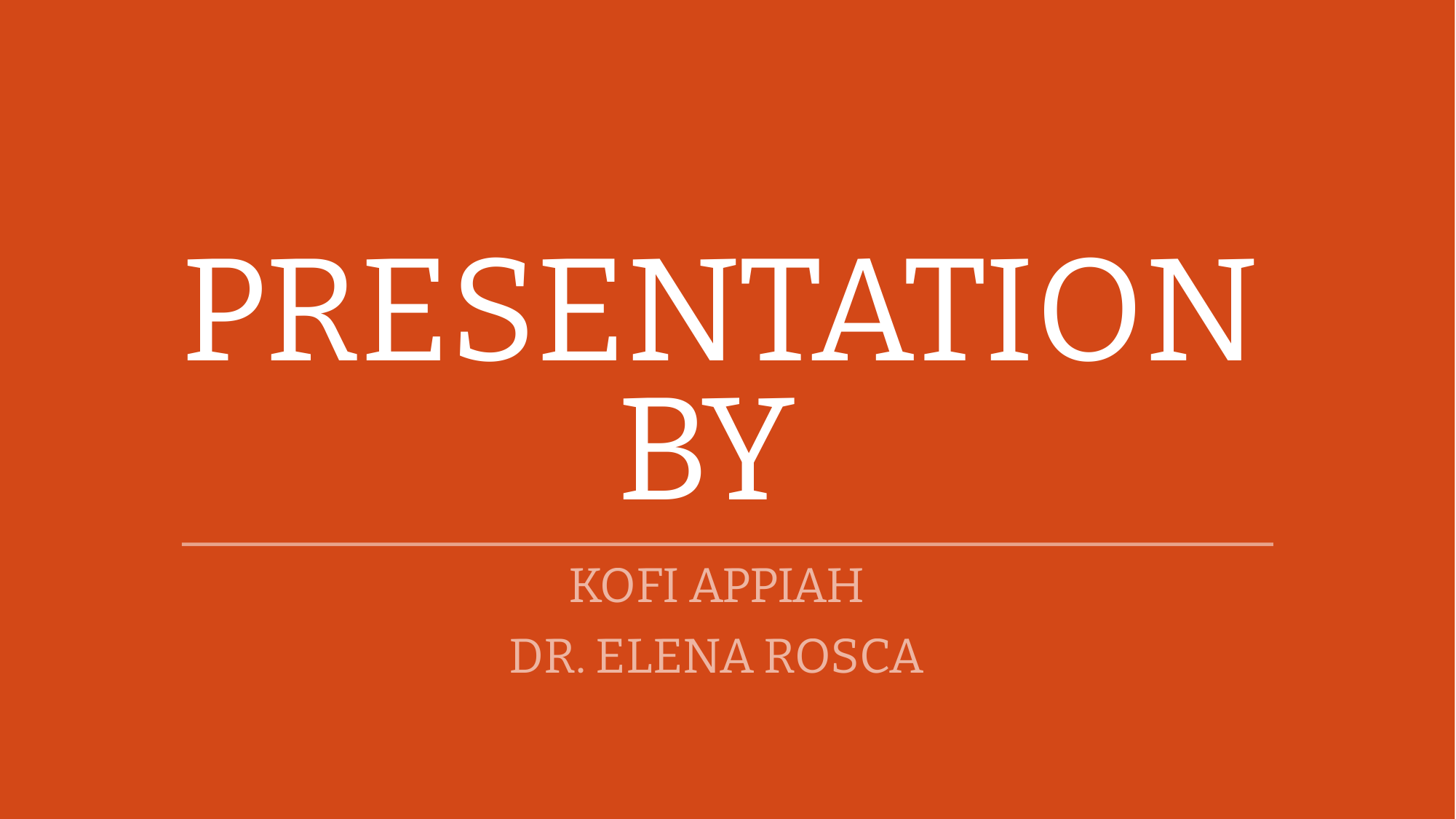

# PRESENTATION BY
KOFI APPIAH
DR. ELENA ROSCA